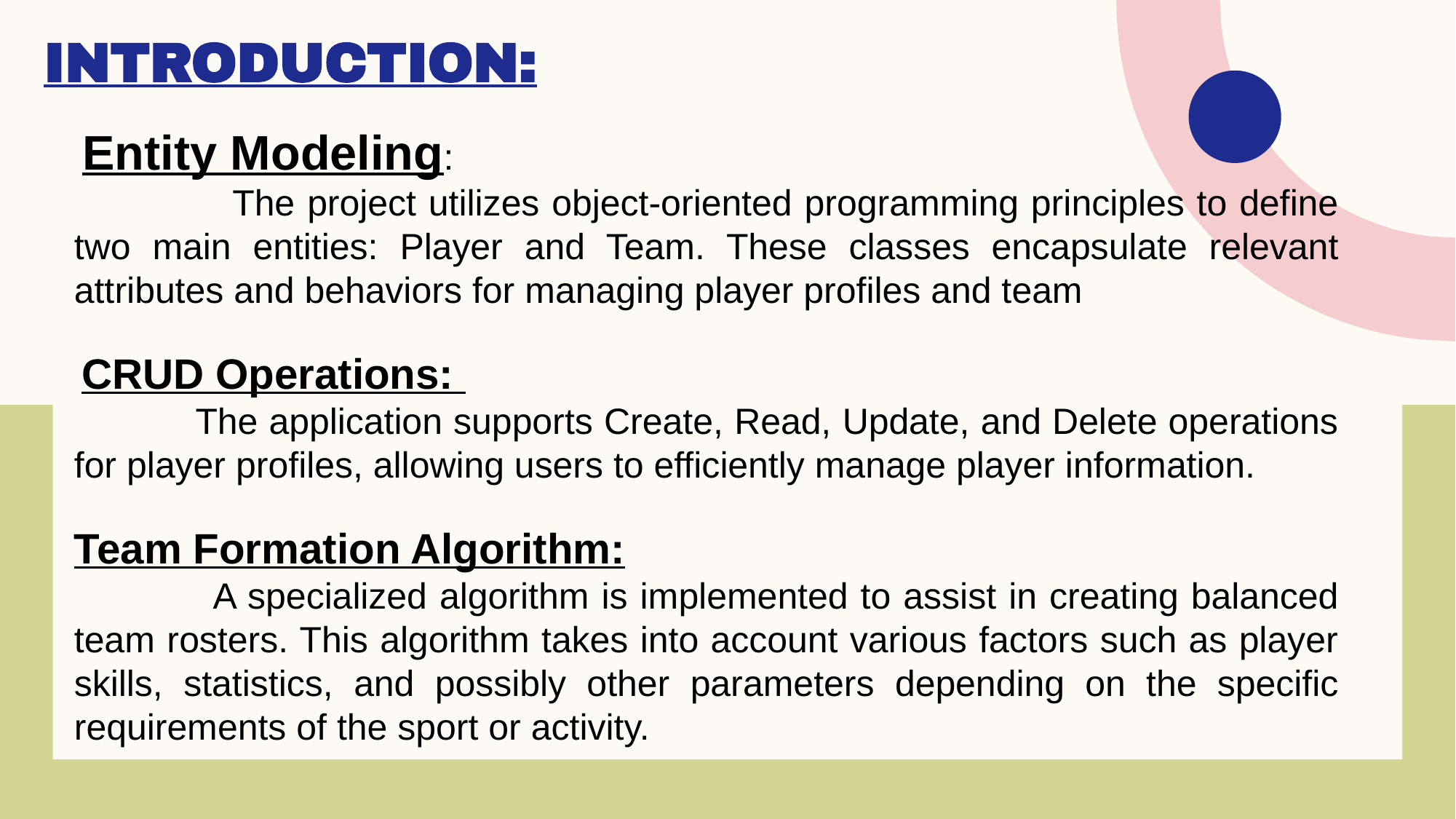

# INTRODUCTION:
 Entity Modeling:
               The project utilizes object-oriented programming principles to define two main entities: Player and Team. These classes encapsulate relevant attributes and behaviors for managing player profiles and team

 CRUD Operations:
             The application supports Create, Read, Update, and Delete operations for player profiles, allowing users to efficiently manage player information.

Team Formation Algorithm:
             A specialized algorithm is implemented to assist in creating balanced team rosters. This algorithm takes into account various factors such as player skills, statistics, and possibly other parameters depending on the specific requirements of the sport or activity.